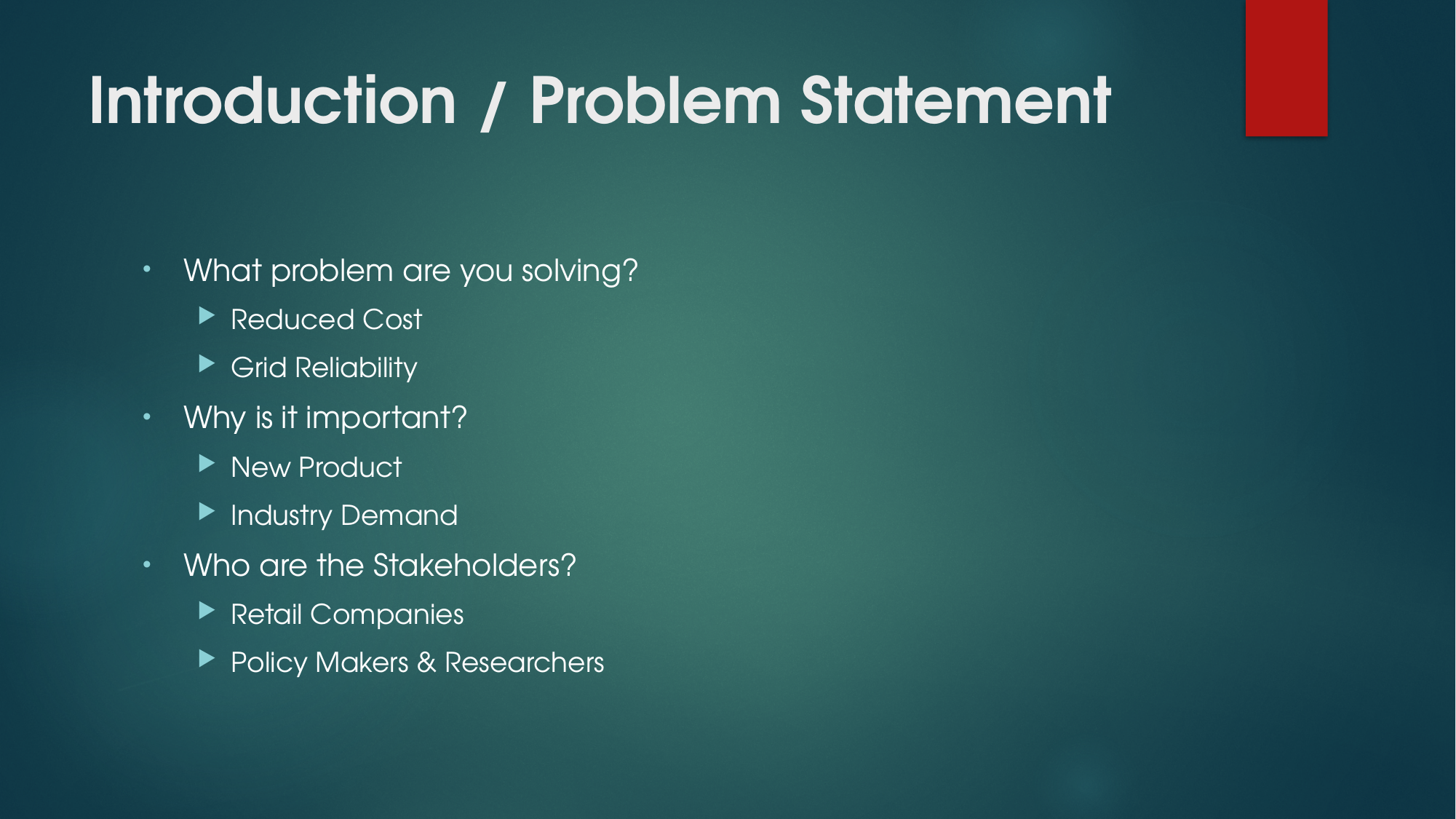

# Introduction / Problem Statement
What problem are you solving?
Reduced Cost
Grid Reliability
Why is it important?
New Product
Industry Demand
Who are the Stakeholders?
Retail Companies
Policy Makers & Researchers